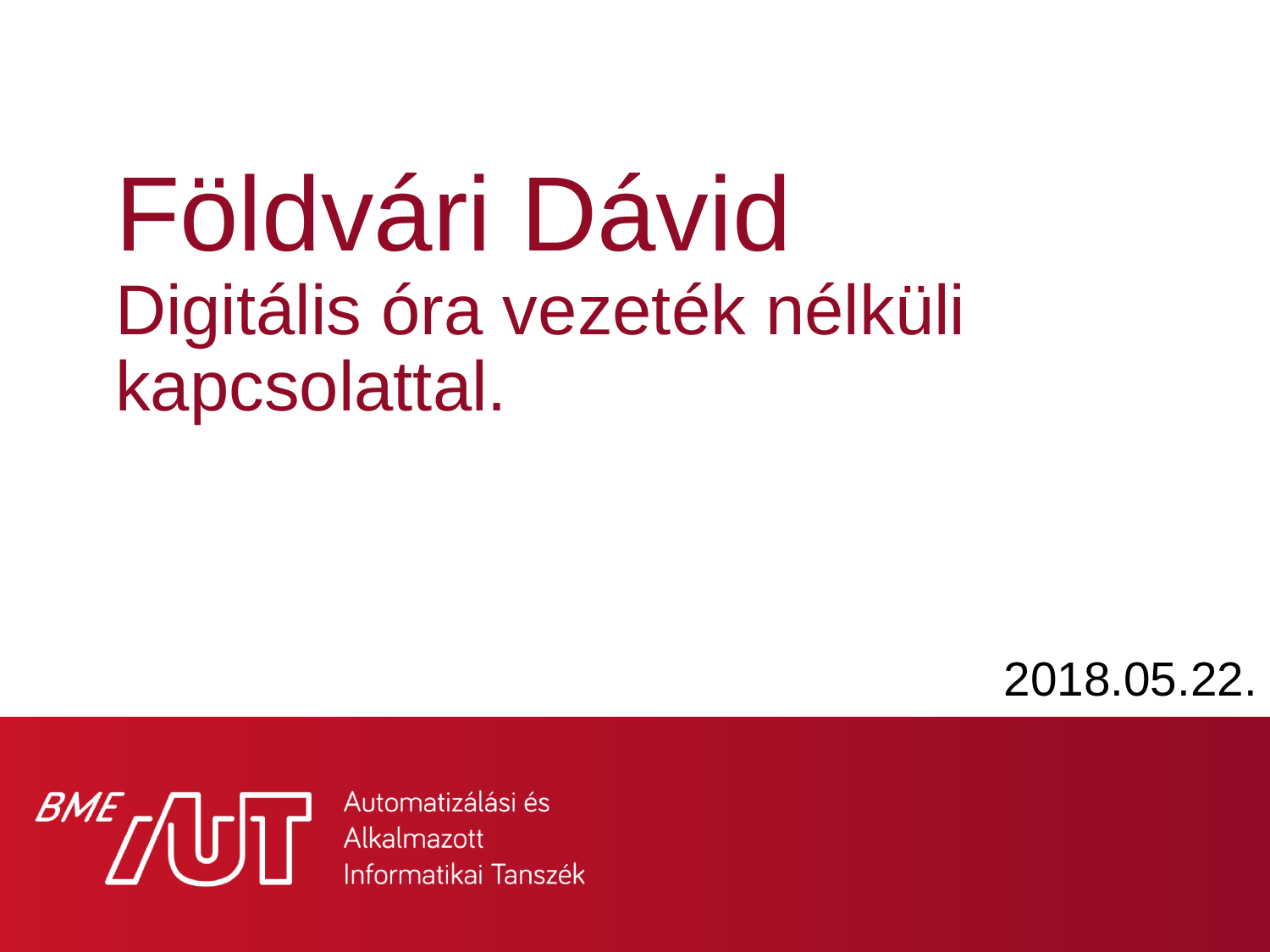

# Földvári Dávid Digitális óra vezeték nélküli kapcsolattal.
2018.05.22.